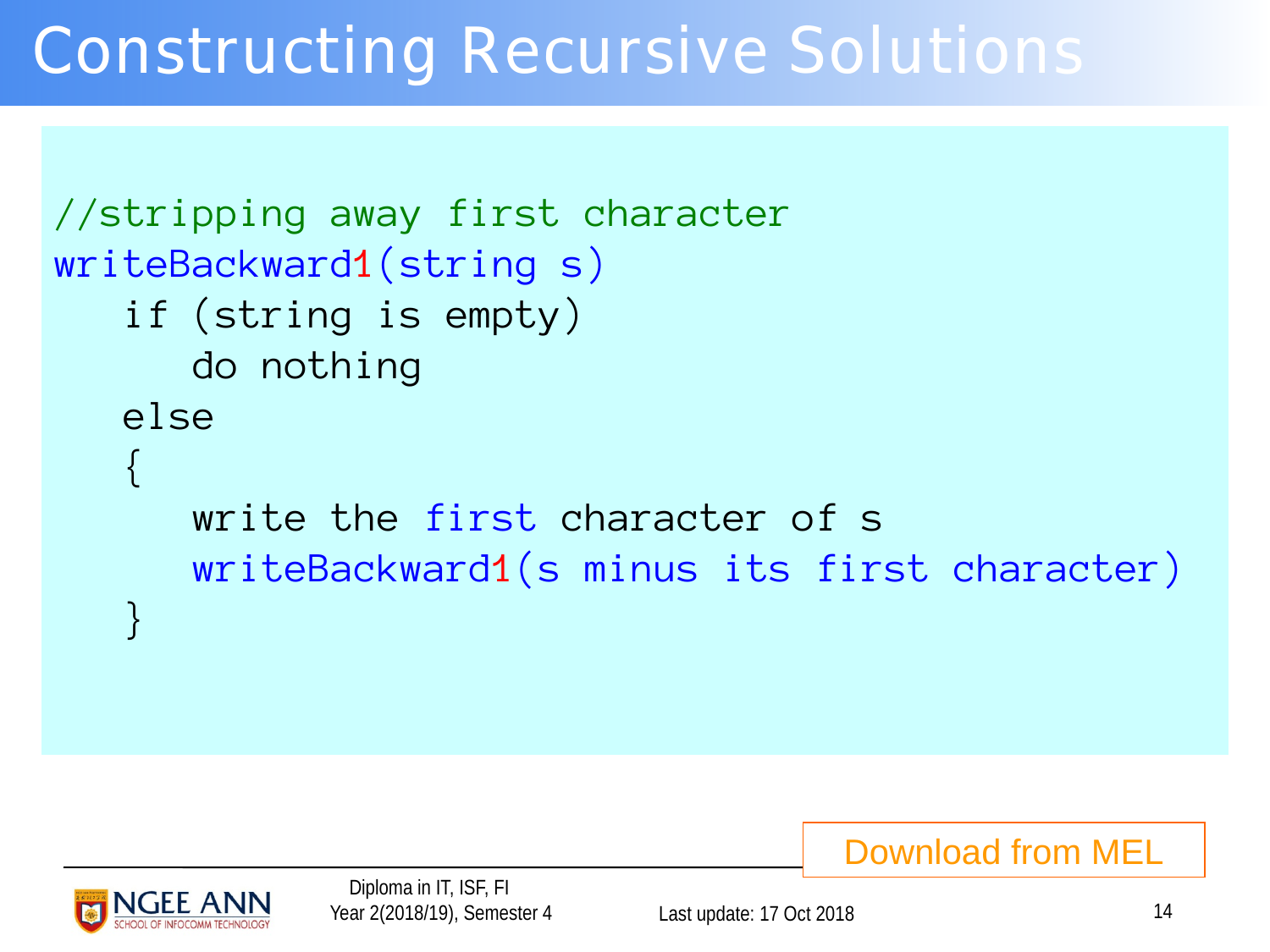

# Constructing Recursive Solutions

//stripping away first character
writeBackward1(string s)
   if (string is empty)
      do nothing
   else
   {
      write the first character of s
      writeBackward1(s minus its first character)
   }

Download from MEL